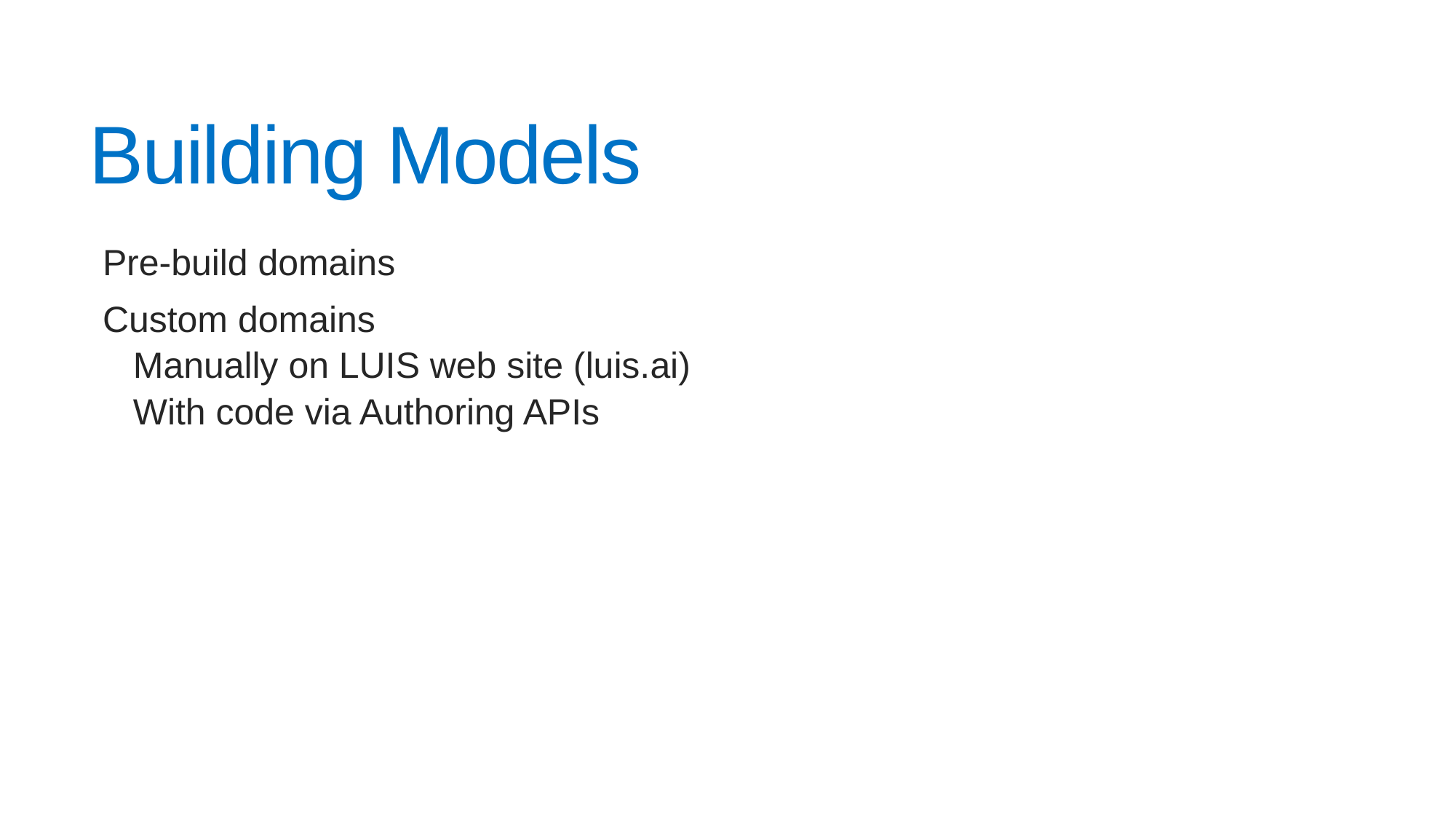

# Building Models
Pre-build domains
Custom domains
Manually on LUIS web site (luis.ai)
With code via Authoring APIs